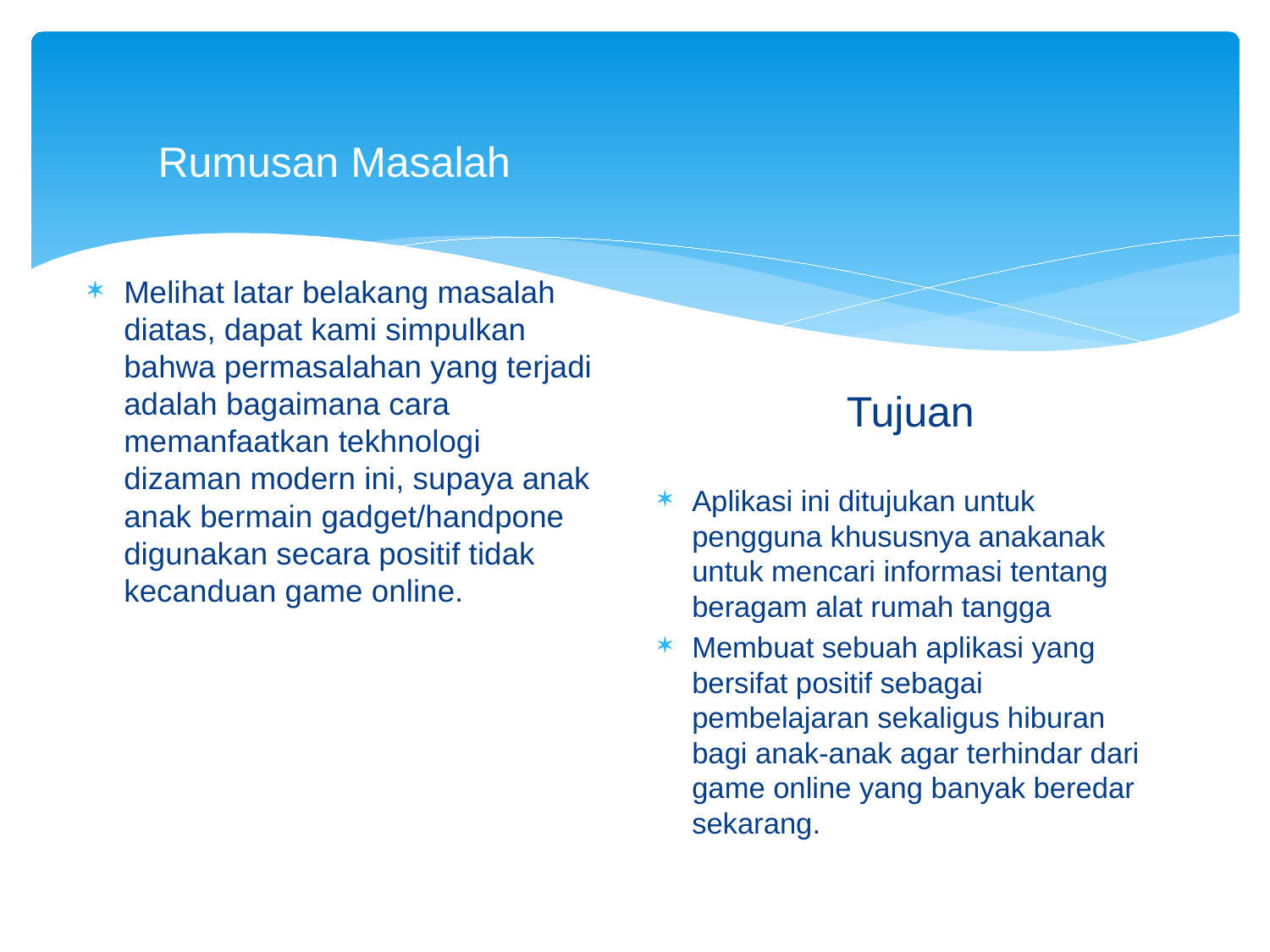

Rumusan Masalah
Melihat latar belakang masalah diatas, dapat kami simpulkan bahwa permasalahan yang terjadi adalah bagaimana cara memanfaatkan tekhnologi dizaman modern ini, supaya anak anak bermain gadget/handpone digunakan secara positif tidak kecanduan game online.
Tujuan
Aplikasi ini ditujukan untuk pengguna khususnya anakanak untuk mencari informasi tentang beragam alat rumah tangga
Membuat sebuah aplikasi yang bersifat positif sebagai pembelajaran sekaligus hiburan bagi anak-anak agar terhindar dari game online yang banyak beredar sekarang.